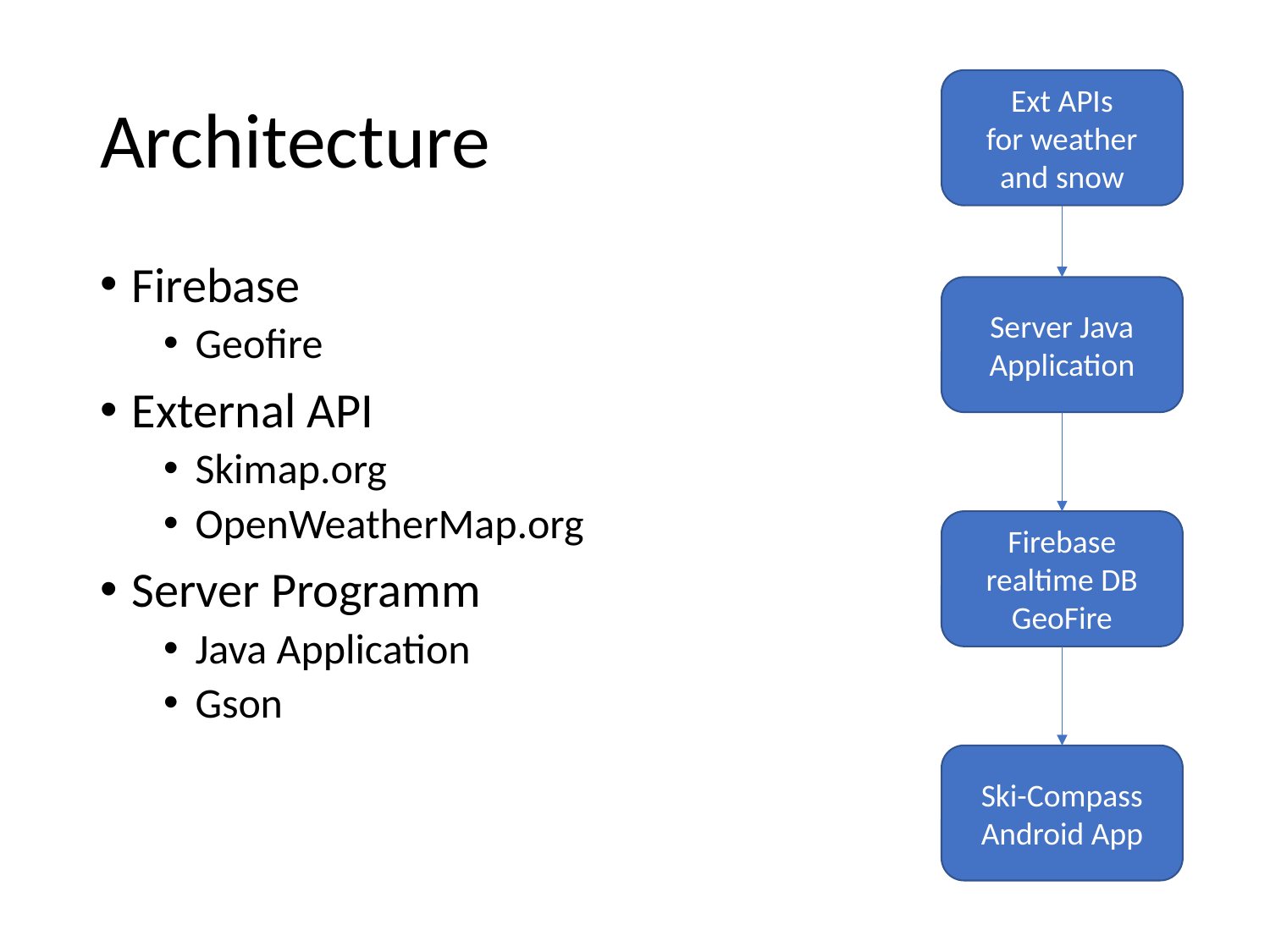

# Architecture
Ext APIs
for weather and snow
Firebase
Geofire
External API
Skimap.org
OpenWeatherMap.org
Server Programm
Java Application
Gson
Server Java Application
Firebase
realtime DB
GeoFire
Ski-Compass
Android App